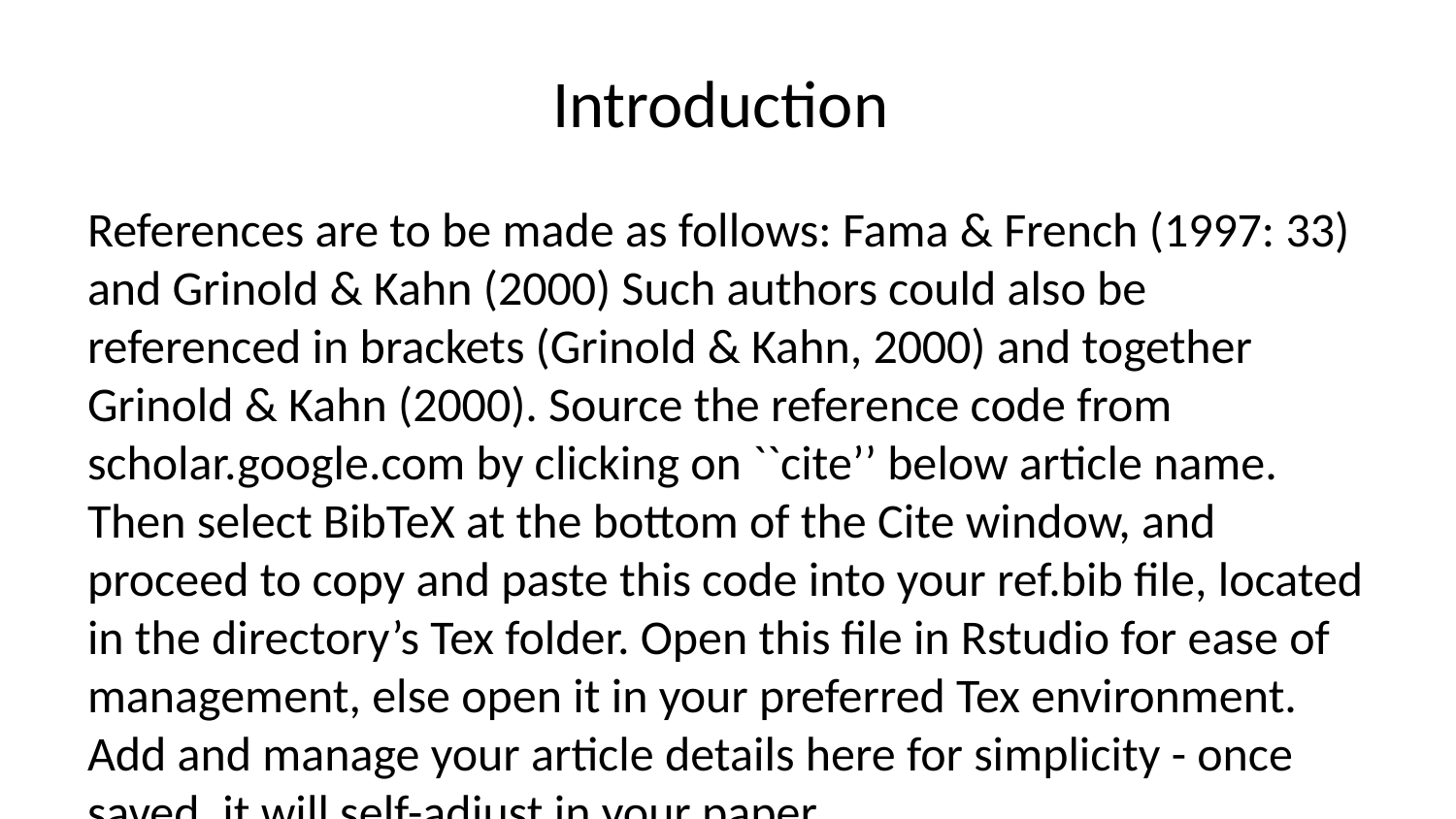

# Introduction
References are to be made as follows: Fama & French (1997: 33) and Grinold & Kahn (2000) Such authors could also be referenced in brackets (Grinold & Kahn, 2000) and together Grinold & Kahn (2000). Source the reference code from scholar.google.com by clicking on ``cite’’ below article name. Then select BibTeX at the bottom of the Cite window, and proceed to copy and paste this code into your ref.bib file, located in the directory’s Tex folder. Open this file in Rstudio for ease of management, else open it in your preferred Tex environment. Add and manage your article details here for simplicity - once saved, it will self-adjust in your paper.
I suggest renaming the top line after @article, as done in the template ref.bib file, to something more intuitive for you to remember. Do not change the rest of the code. Also, be mindful of the fact that bib references from google scholar may at times be incorrect. Reference Latex forums for correct bibtex notation.
To reference a section, you have to set a label using ``\label’’ in R, and then reference it in-text as e.g. referencing a later section, Section .
Writing in Rmarkdown is surprizingly easy - see this website cheatsheet for a summary on writing Rmd writing tips.